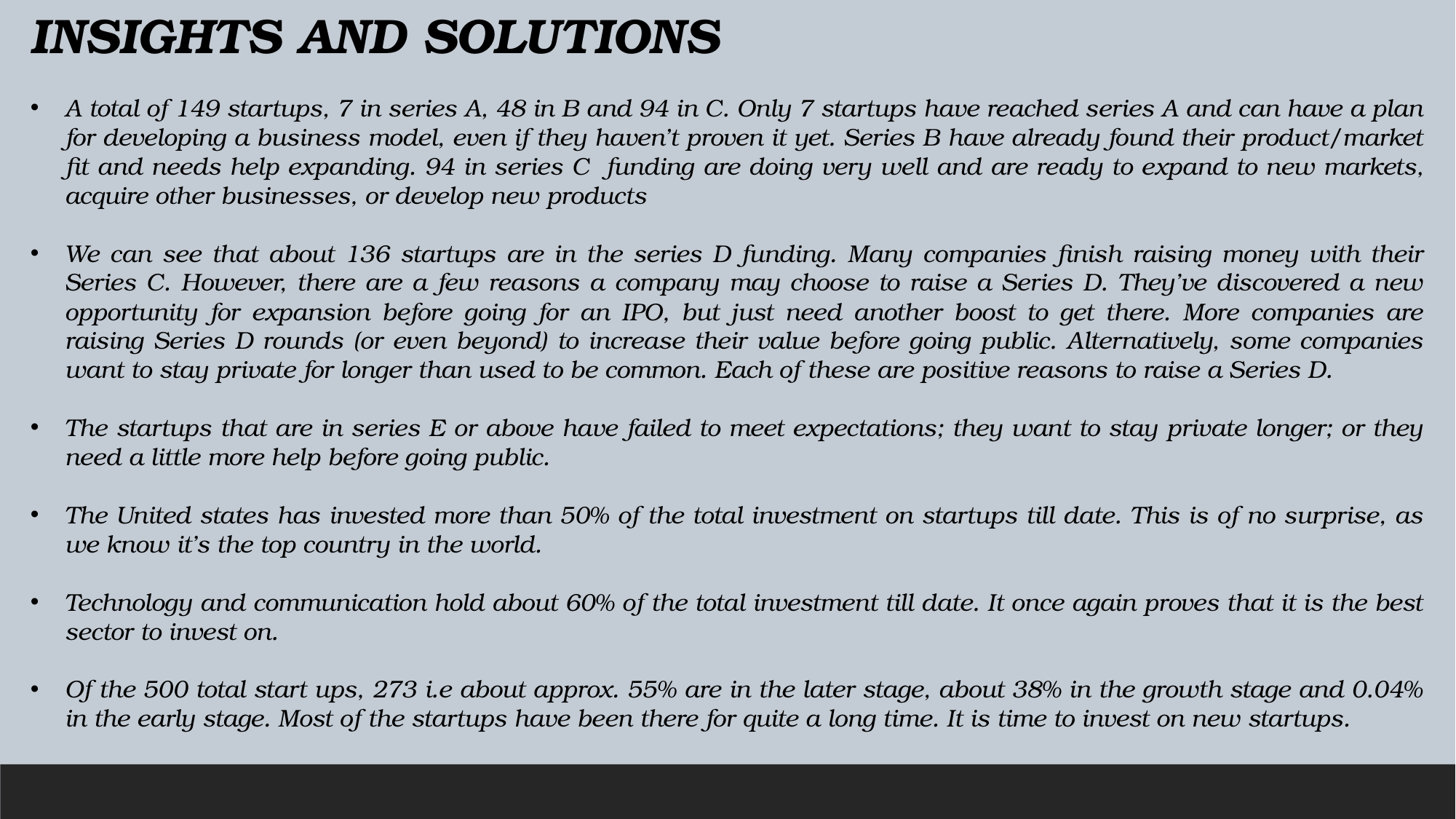

INSIGHTS AND SOLUTIONS
A total of 149 startups, 7 in series A, 48 in B and 94 in C. Only 7 startups have reached series A and can have a plan for developing a business model, even if they haven’t proven it yet. Series B have already found their product/market fit and needs help expanding. 94 in series C  funding are doing very well and are ready to expand to new markets, acquire other businesses, or develop new products

We can see that about 136 startups are in the series D funding. Many companies finish raising money with their Series C. However, there are a few reasons a company may choose to raise a Series D. They’ve discovered a new opportunity for expansion before going for an IPO, but just need another boost to get there. More companies are raising Series D rounds (or even beyond) to increase their value before going public. Alternatively, some companies want to stay private for longer than used to be common. Each of these are positive reasons to raise a Series D.

The startups that are in series E or above have failed to meet expectations; they want to stay private longer; or they need a little more help before going public.

The United states has invested more than 50% of the total investment on startups till date. This is of no surprise, as we know it’s the top country in the world.

Technology and communication hold about 60% of the total investment till date. It once again proves that it is the best sector to invest on.

Of the 500 total start ups, 273 i.e about approx. 55% are in the later stage, about 38% in the growth stage and 0.04% in the early stage. Most of the startups have been there for quite a long time. It is time to invest on new startups.